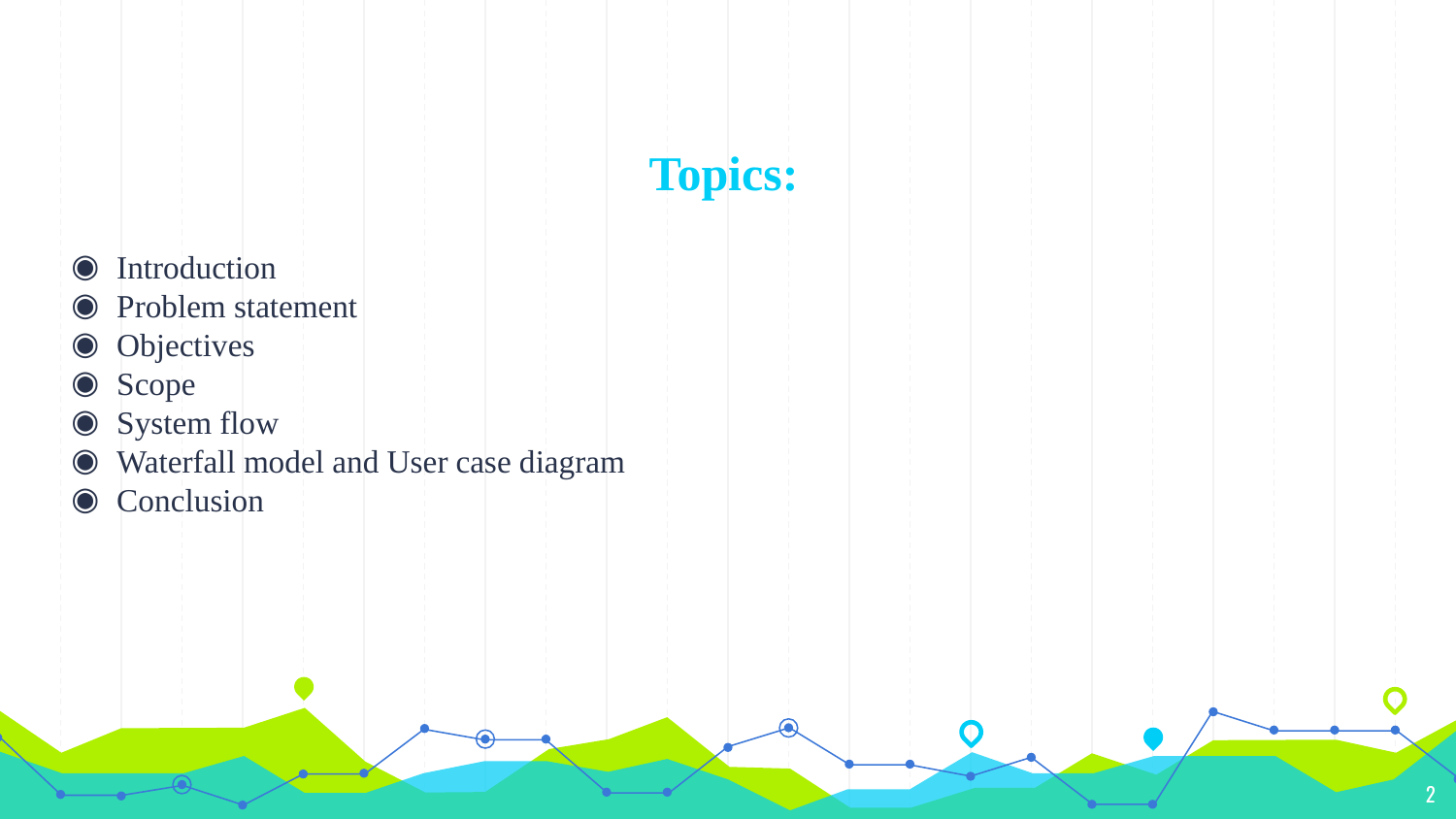

# Topics:
Introduction
Problem statement
Objectives
Scope
System flow
Waterfall model and User case diagram
Conclusion

2